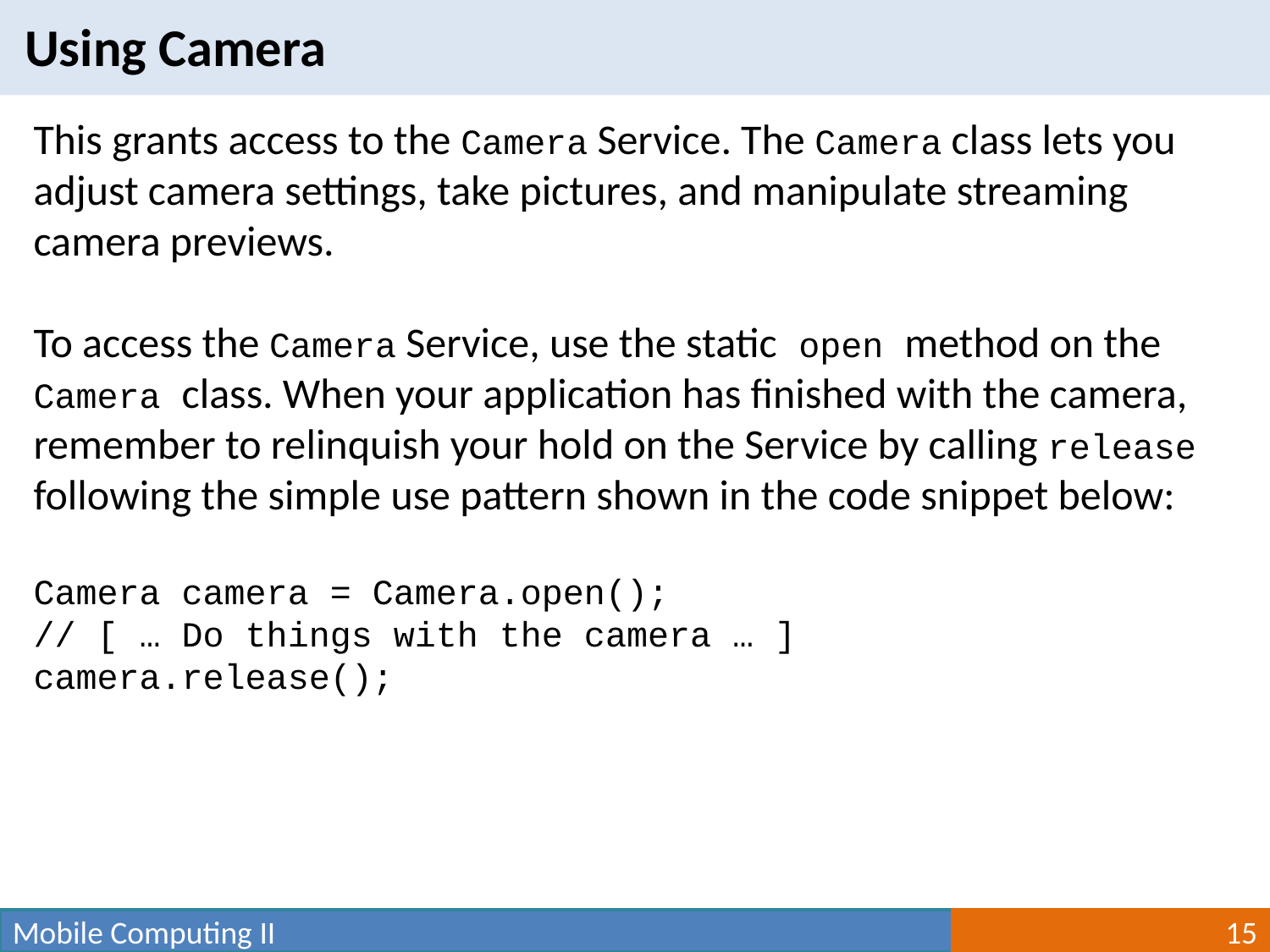

Using Camera
This grants access to the Camera Service. The Camera class lets you adjust camera settings, take pictures, and manipulate streaming camera previews.

To access the Camera Service, use the static open method on the Camera class. When your application has finished with the camera, remember to relinquish your hold on the Service by calling release following the simple use pattern shown in the code snippet below:

Camera camera = Camera.open();
// [ … Do things with the camera … ]
camera.release();

Mobile Computing II
15